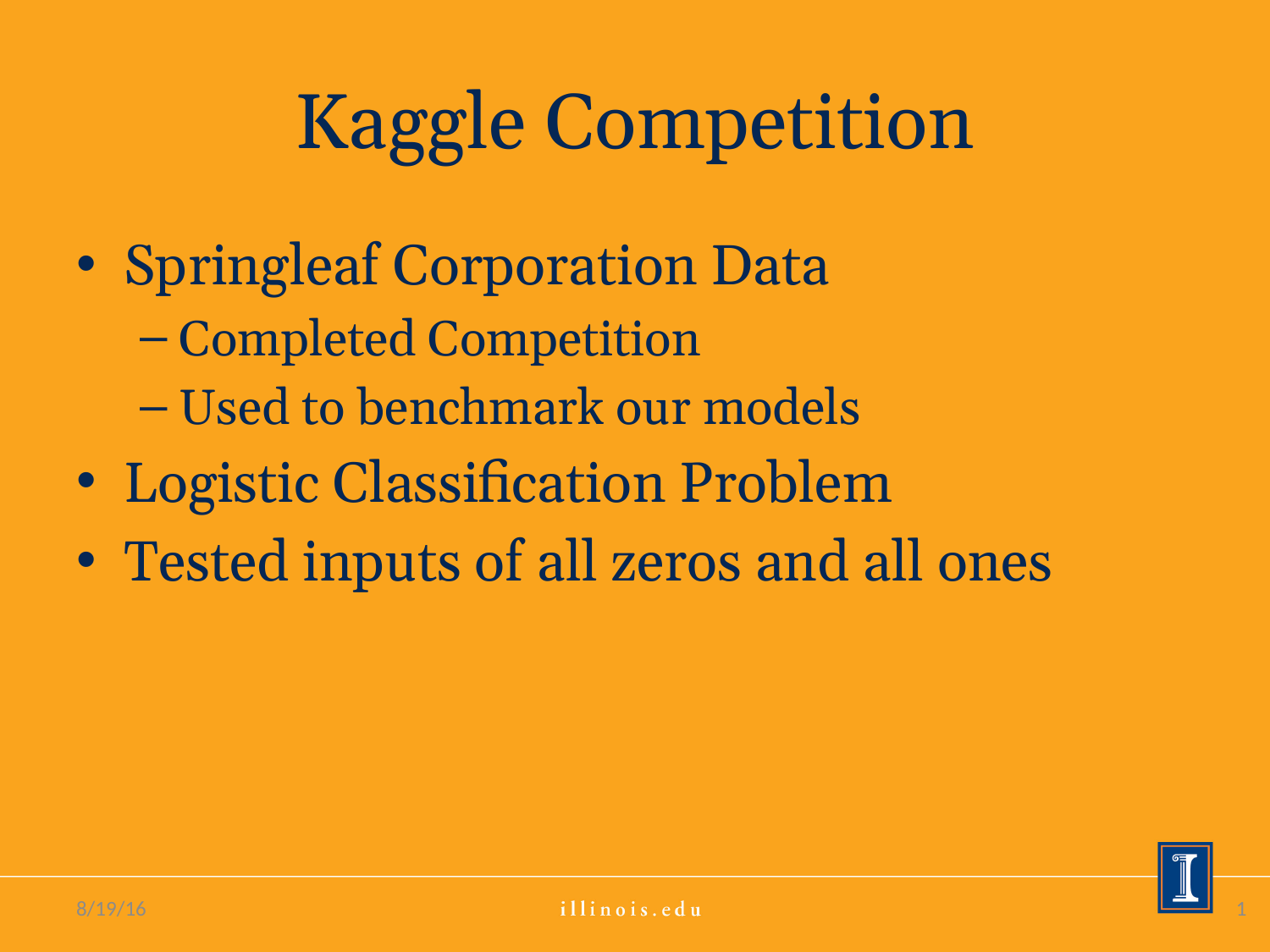

# Kaggle Competition
Springleaf Corporation Data
Completed Competition
Used to benchmark our models
Logistic Classification Problem
Tested inputs of all zeros and all ones
8/19/16
1